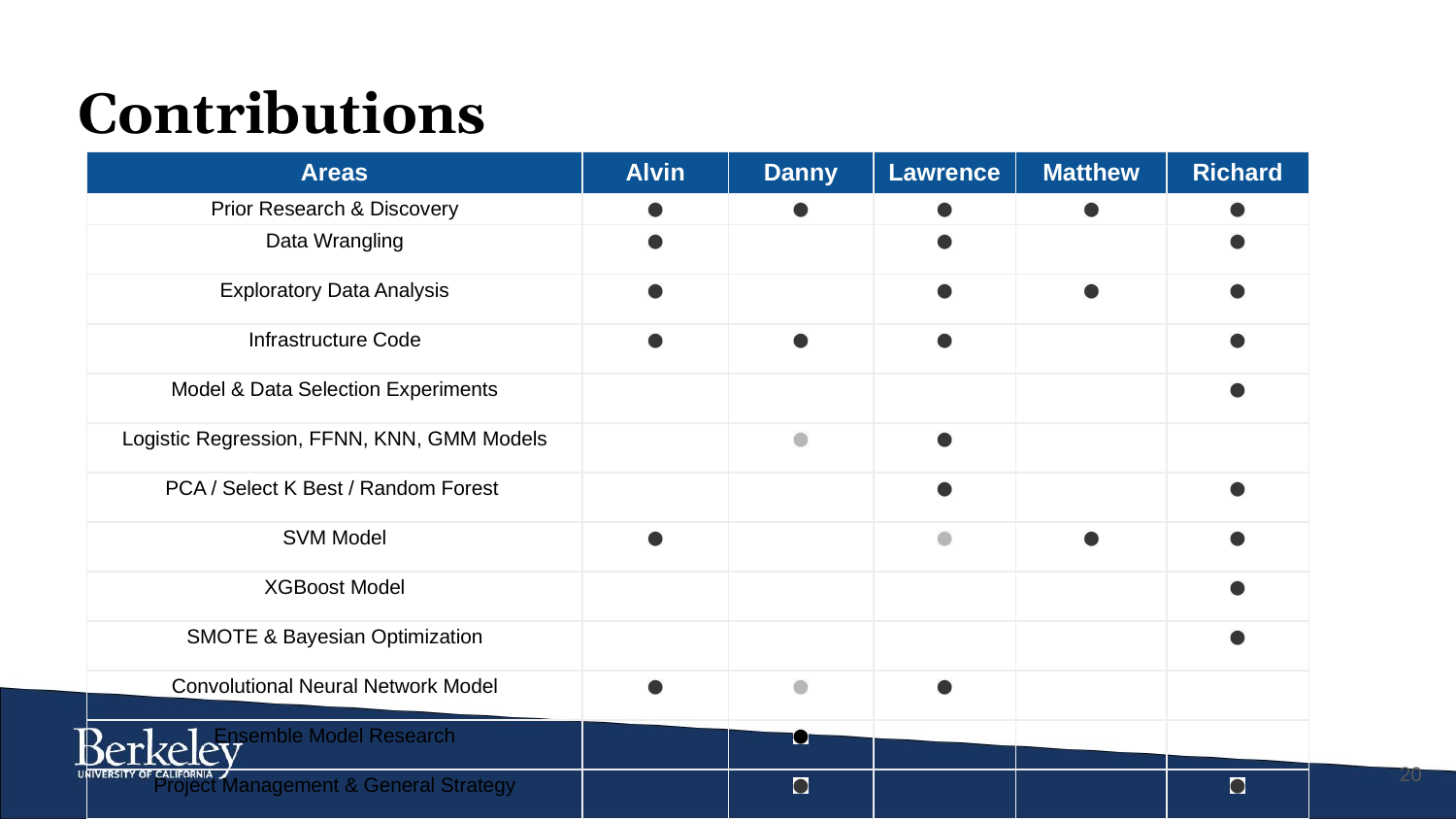

# Contributions
| Areas | Alvin | Danny | Lawrence | Matthew | Richard |
| --- | --- | --- | --- | --- | --- |
| Prior Research & Discovery | ⬤ | ⬤ | ⬤ | ⬤ | ⬤ |
| Data Wrangling | ⬤ |  | ⬤ |  | ⬤ |
| Exploratory Data Analysis | ⬤ |  | ⬤ | ⬤ | ⬤ |
| Infrastructure Code | ⬤ | ⬤ | ⬤ |  | ⬤ |
| Model & Data Selection Experiments |  |  |  |  | ⬤ |
| Logistic Regression, FFNN, KNN, GMM Models |  | ⬤ | ⬤ |  |  |
| PCA / Select K Best / Random Forest |  |  | ⬤ |  | ⬤ |
| SVM Model | ⬤ |  | ⬤ | ⬤ | ⬤ |
| XGBoost Model |  |  |  |  | ⬤ |
| SMOTE & Bayesian Optimization |  |  |  |  | ⬤ |
| Convolutional Neural Network Model | ⬤ | ⬤ | ⬤ |  |  |
| Ensemble Model Research |  | ⬤ |  |  |  |
| Project Management & General Strategy |  | ⬤ |  |  | ⬤ |
| Primary Notebook Assembly |  | ⬤ |  |  |  |
| Primary Baseline & Final Presentation Assembly |  | ⬤ |  |  |  |
20